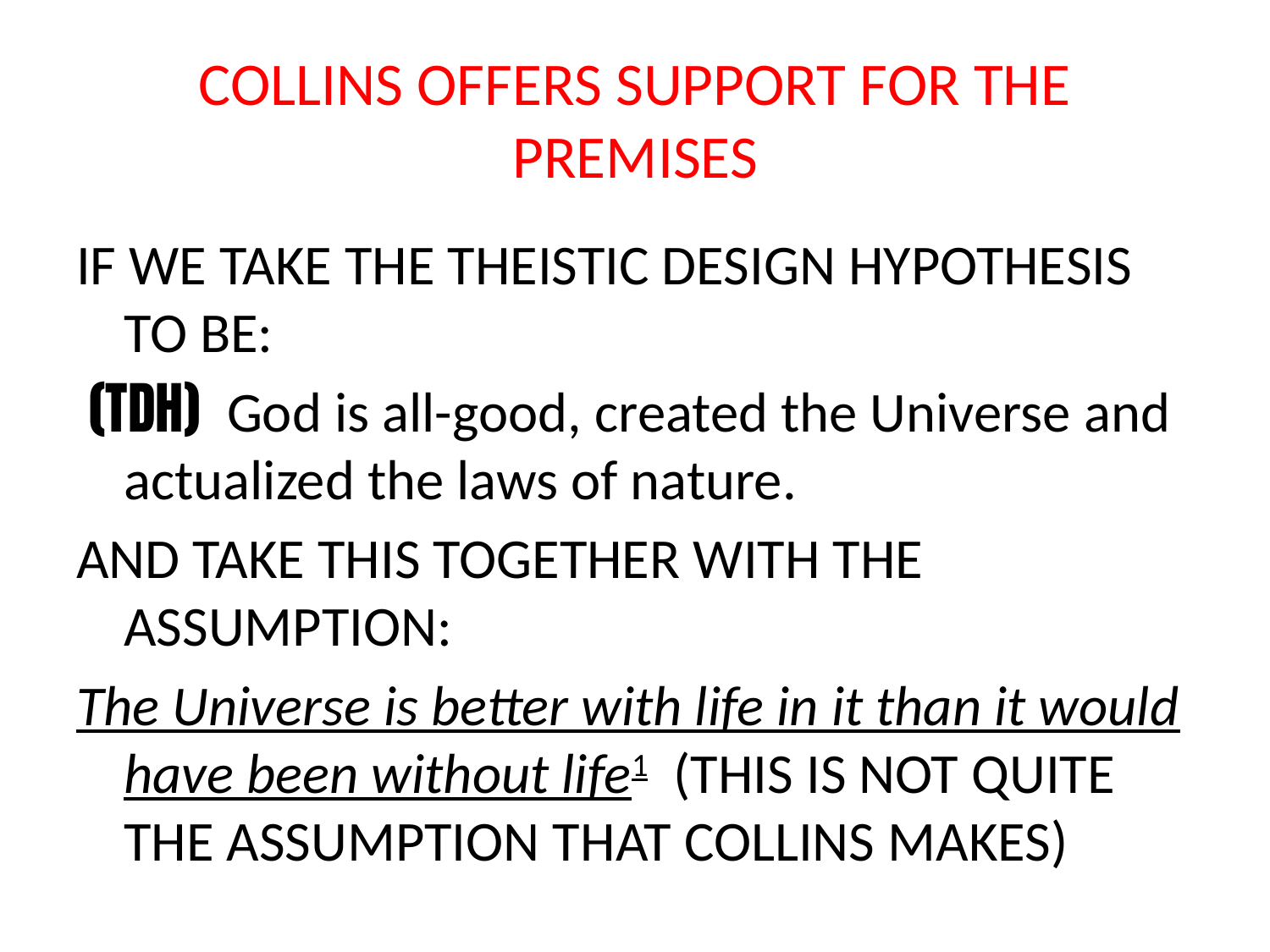

# COLLINS OFFERS SUPPORT FOR THE PREMISES
IF WE TAKE THE THEISTIC DESIGN HYPOTHESIS TO BE:
 (TDH)  God is all-good, created the Universe and actualized the laws of nature.
AND TAKE THIS TOGETHER WITH THE ASSUMPTION:
The Universe is better with life in it than it would have been without life1  (THIS IS NOT QUITE THE ASSUMPTION THAT COLLINS MAKES)